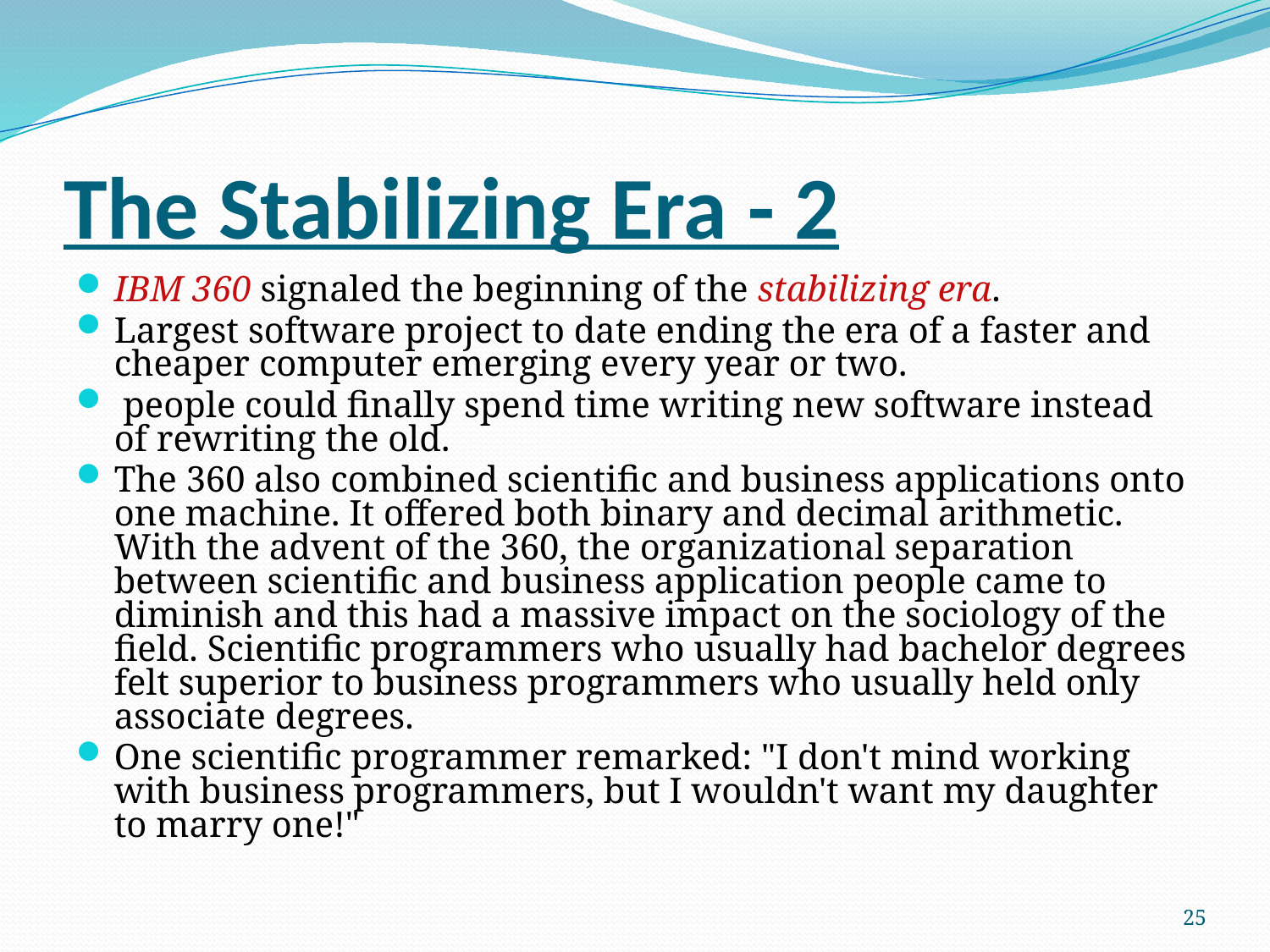

# The Stabilizing Era - 2
IBM 360 signaled the beginning of the stabilizing era.
Largest software project to date ending the era of a faster and cheaper computer emerging every year or two.
 people could finally spend time writing new software instead of rewriting the old.
The 360 also combined scientific and business applications onto one machine. It offered both binary and decimal arithmetic. With the advent of the 360, the organizational separation between scientific and business application people came to diminish and this had a massive impact on the sociology of the field. Scientific programmers who usually had bachelor degrees felt superior to business programmers who usually held only associate degrees.
One scientific programmer remarked: "I don't mind working with business programmers, but I wouldn't want my daughter to marry one!"
25